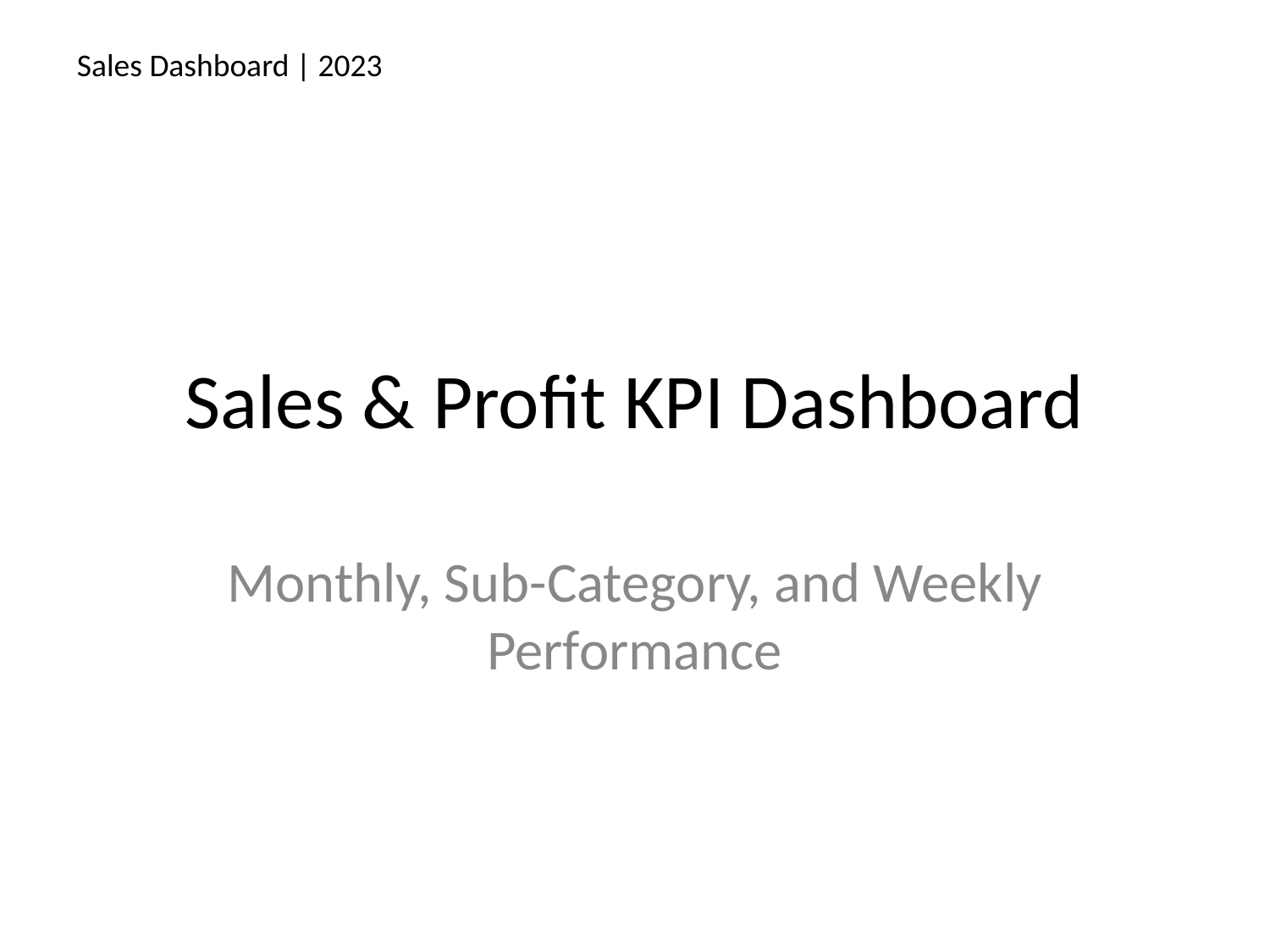

Sales Dashboard | 2023
Sales & Profit KPI Dashboard
Monthly, Sub-Category, and Weekly Performance